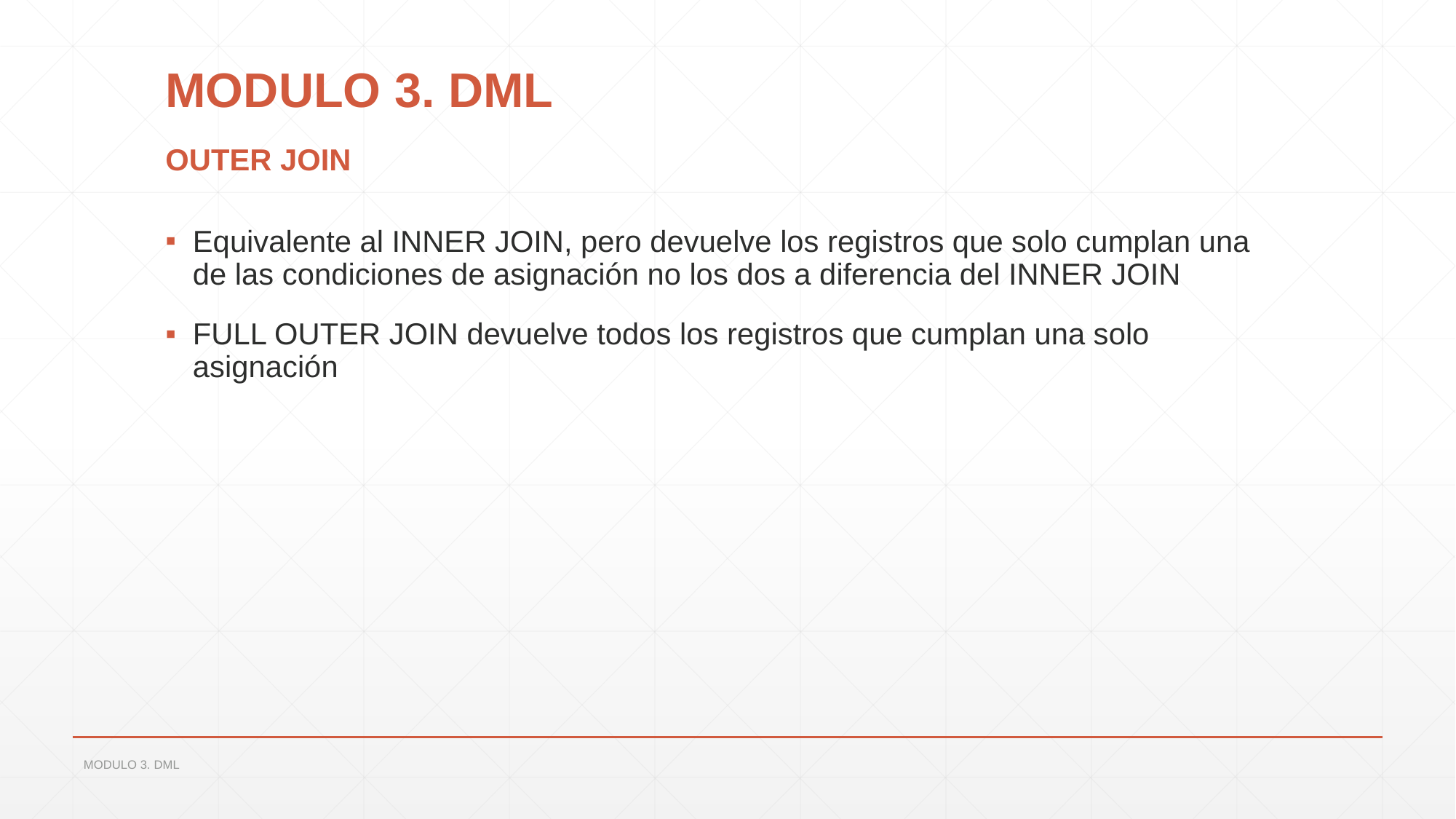

# MODULO 3. DML
OUTER JOIN
Equivalente al INNER JOIN, pero devuelve los registros que solo cumplan una de las condiciones de asignación no los dos a diferencia del INNER JOIN
FULL OUTER JOIN devuelve todos los registros que cumplan una solo asignación
MODULO 3. DML